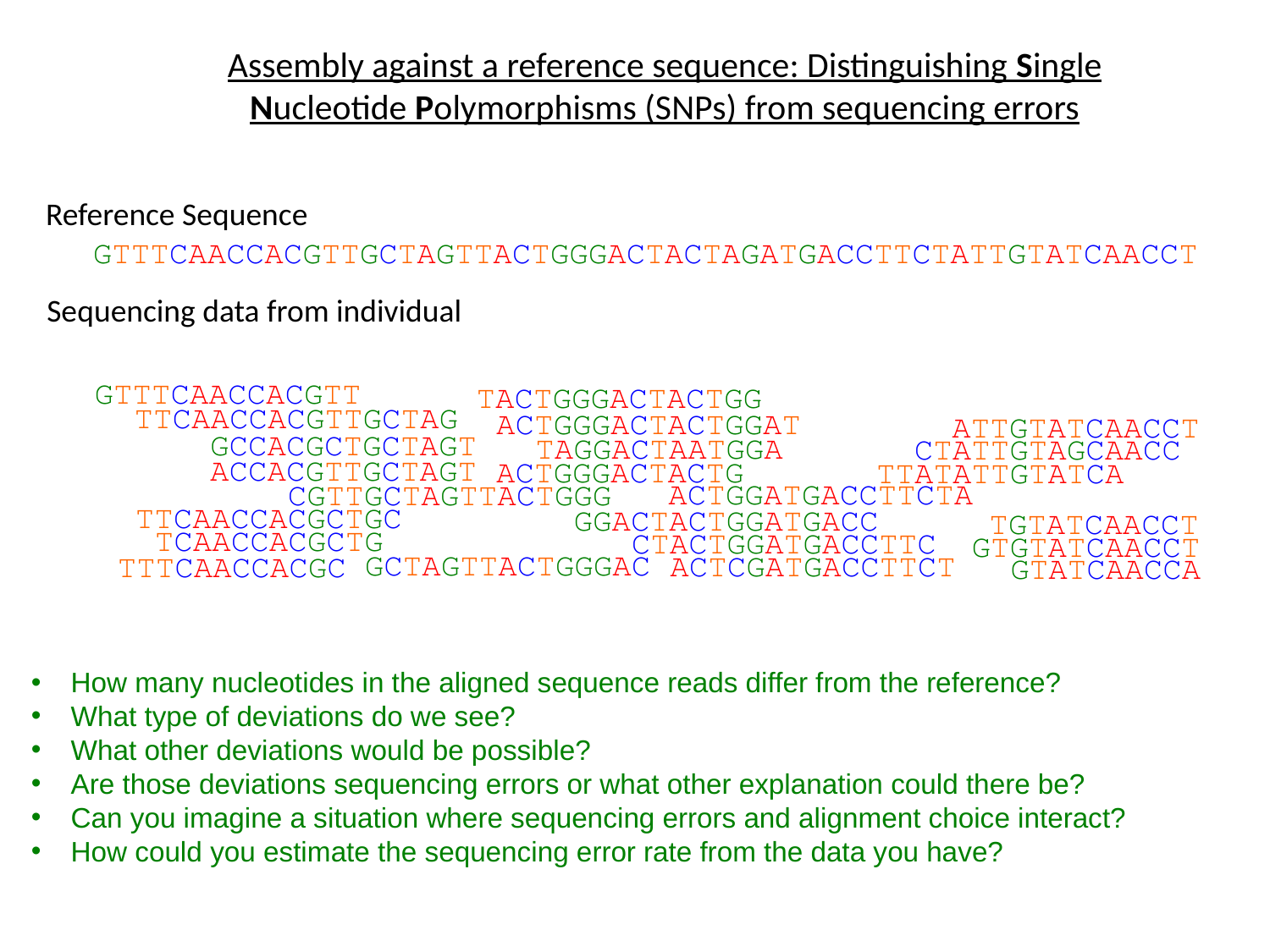

Assembly against a reference sequence: Distinguishing Single Nucleotide Polymorphisms (SNPs) from sequencing errors
Reference Sequence
GTTTCAACCACGTTGCTAGTTACTGGGACTACTAGATGACCTTCTATTGTATCAACCT
Sequencing data from individual
GTTTCAACCACGTT
TACTGGGACTACTGG
TTCAACCACGTTGCTAG
ACTGGGACTACTGGAT
ATTGTATCAACCT
GCCACGCTGCTAGT
TAGGACTAATGGA
CTATTGTAGCAACC
ACCACGTTGCTAGT
ACTGGGACTACTG
TTATATTGTATCA
ACTGGATGACCTTCTA
CGTTGCTAGTTACTGGG
TTCAACCACGCTGC
GGACTACTGGATGACC
TGTATCAACCT
TCAACCACGCTG
CTACTGGATGACCTTC
GTGTATCAACCT
GCTAGTTACTGGGAC
ACTCGATGACCTTCT
TTTCAACCACGC
GTATCAACCA
How many nucleotides in the aligned sequence reads differ from the reference?
What type of deviations do we see?
What other deviations would be possible?
Are those deviations sequencing errors or what other explanation could there be?
Can you imagine a situation where sequencing errors and alignment choice interact?
How could you estimate the sequencing error rate from the data you have?